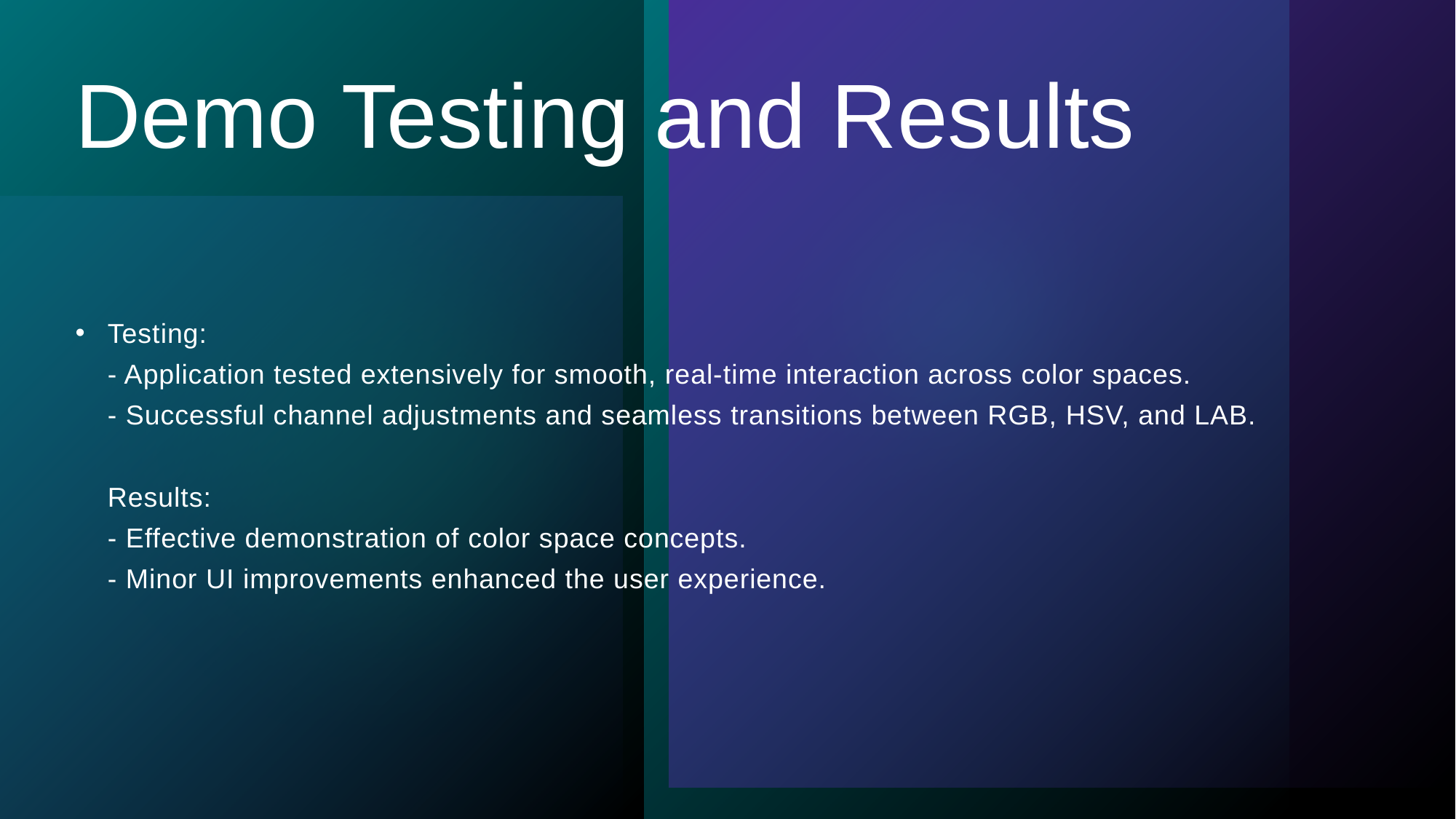

# Demo Testing and Results
Testing:
- Application tested extensively for smooth, real-time interaction across color spaces.
- Successful channel adjustments and seamless transitions between RGB, HSV, and LAB.
Results:
- Effective demonstration of color space concepts.
- Minor UI improvements enhanced the user experience.